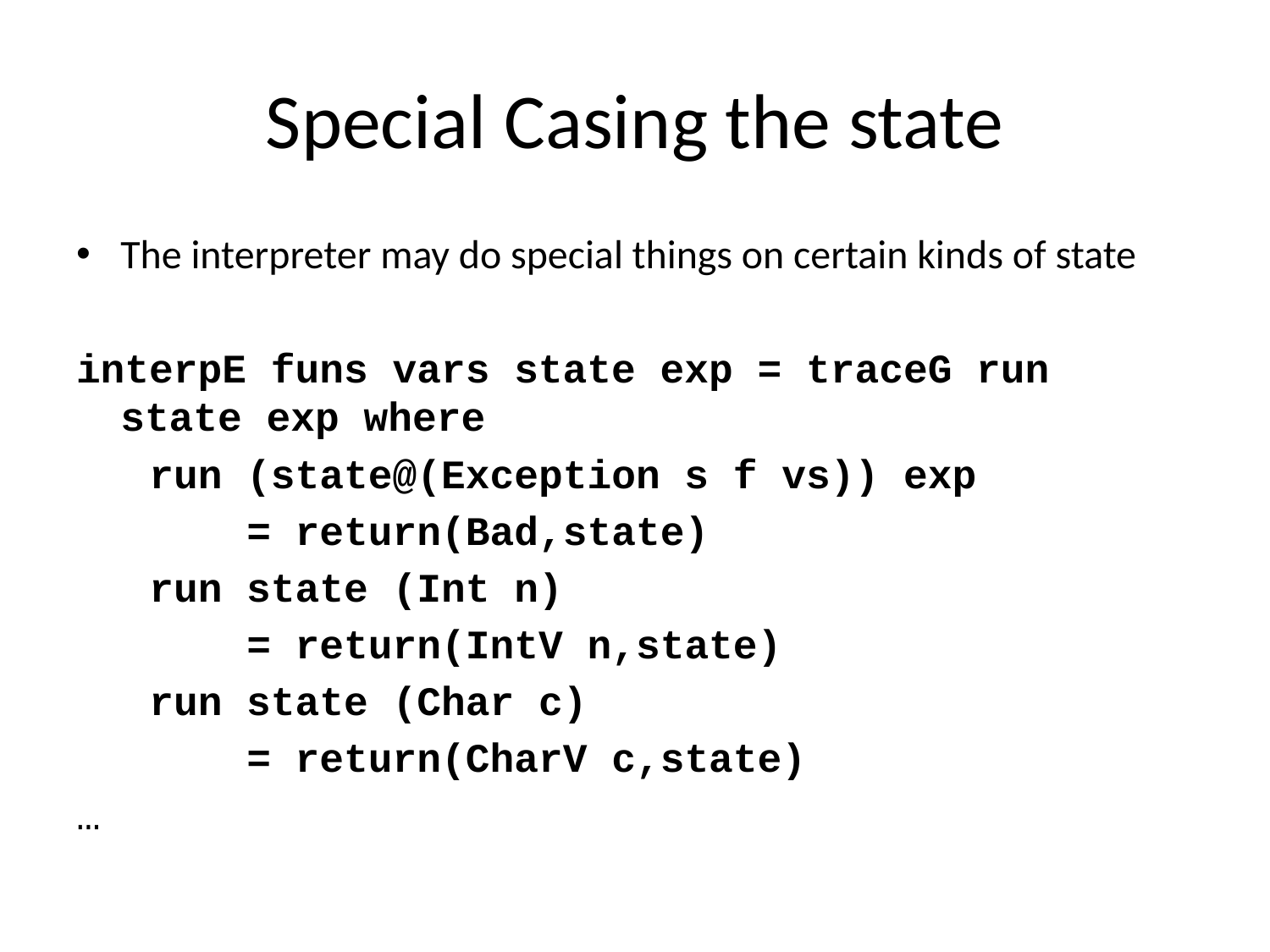

# Special Casing the state
The interpreter may do special things on certain kinds of state

interpE funs vars state exp = traceG run state exp where
   run (state@(Exception s f vs)) exp
       = return(Bad,state)
   run state (Int n)
       = return(IntV n,state)
   run state (Char c)
       = return(CharV c,state)
…